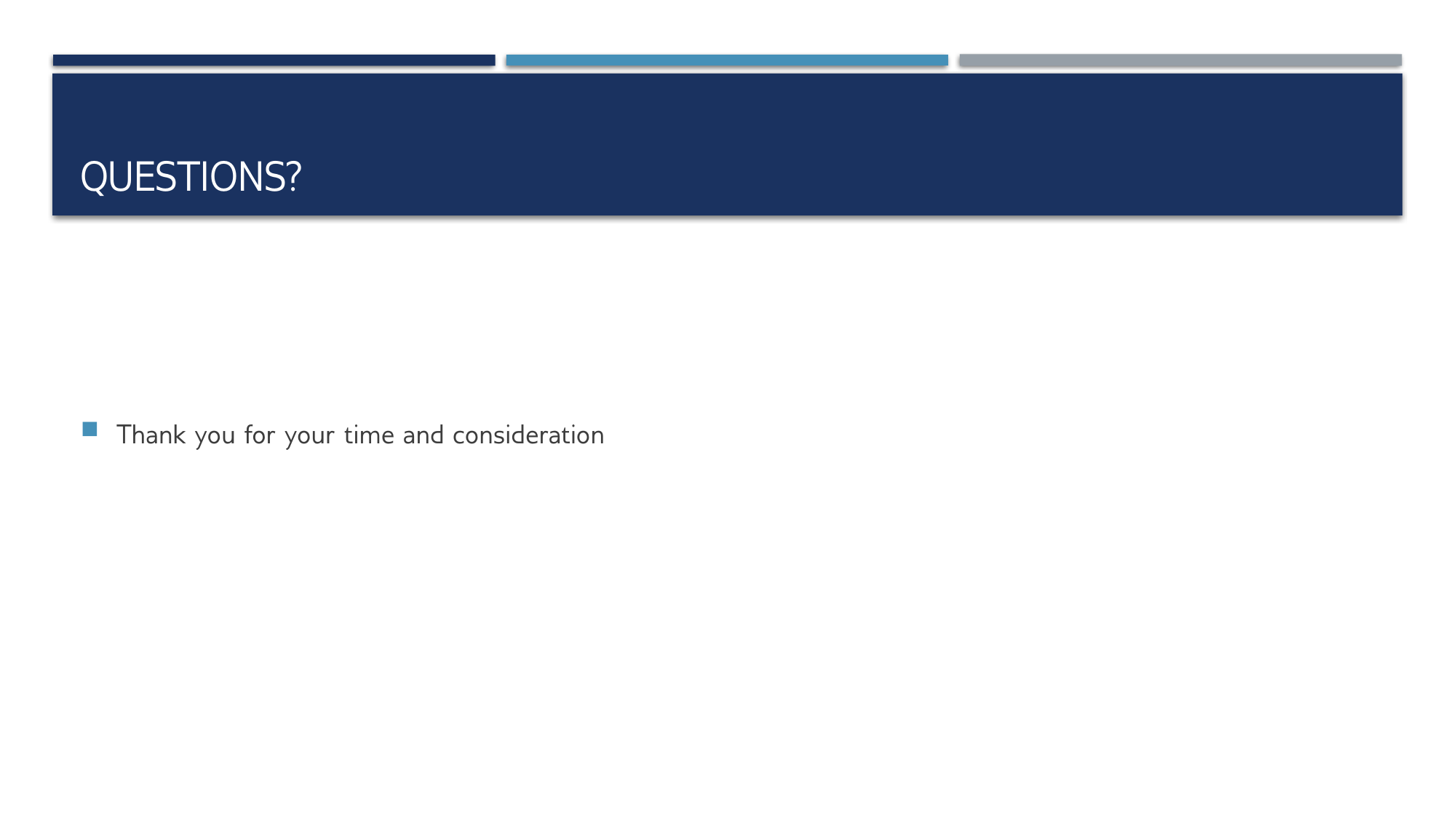

Questions?
Thank you for your time and consideration